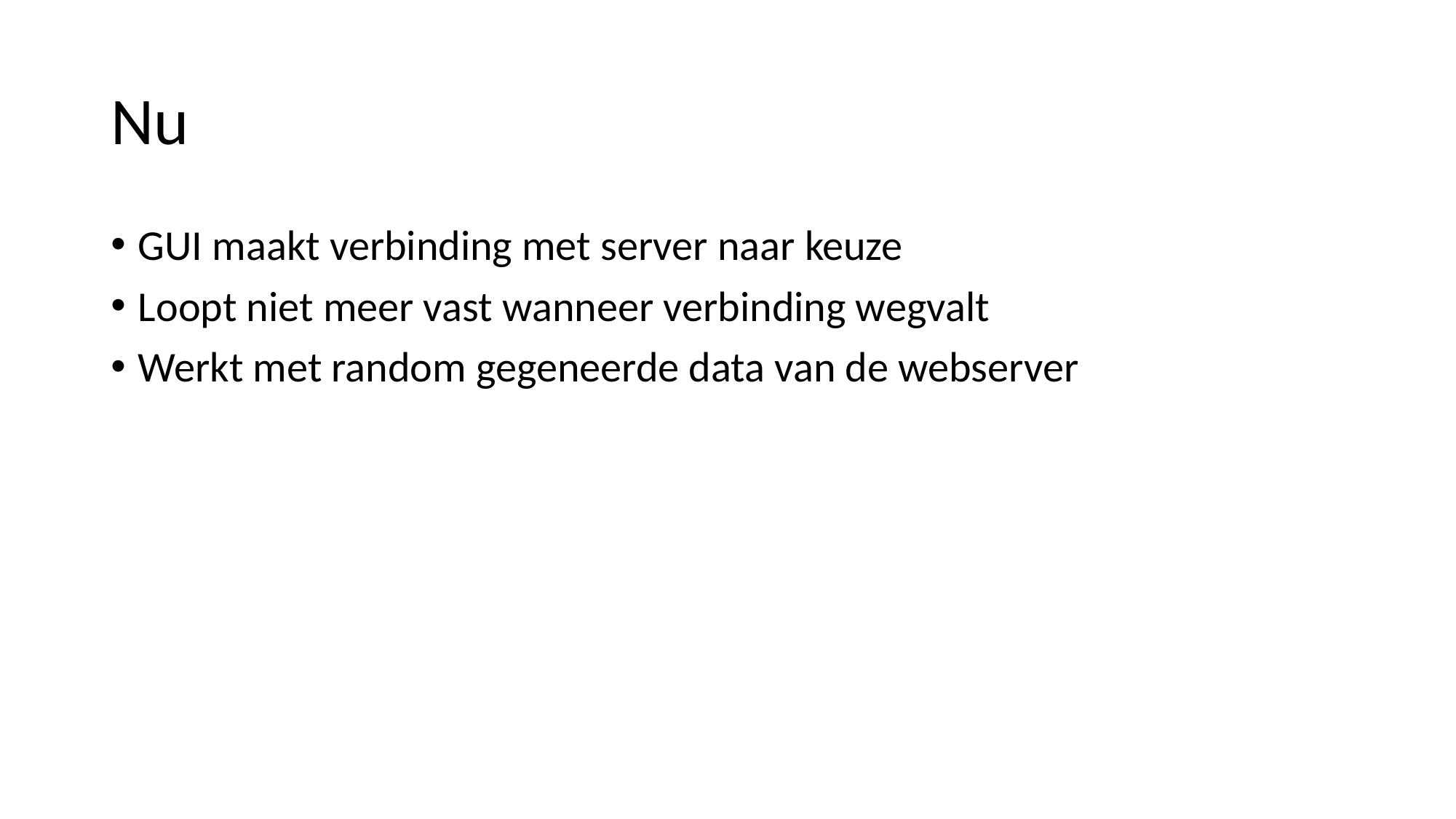

# Nu
GUI maakt verbinding met server naar keuze
Loopt niet meer vast wanneer verbinding wegvalt
Werkt met random gegeneerde data van de webserver